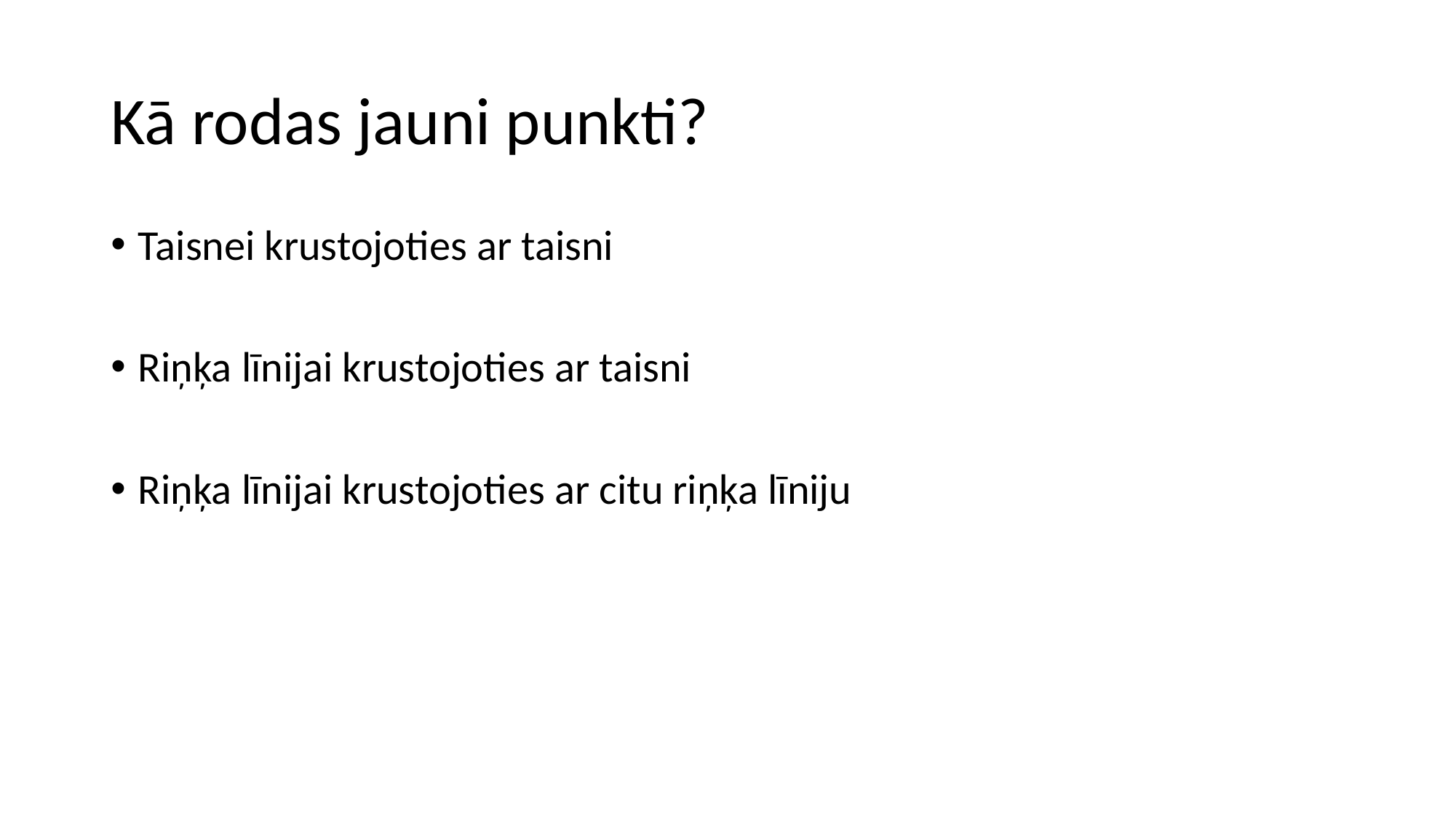

# Kā rodas jauni punkti?
Taisnei krustojoties ar taisni

Riņķa līnijai krustojoties ar taisni

Riņķa līnijai krustojoties ar citu riņķa līniju